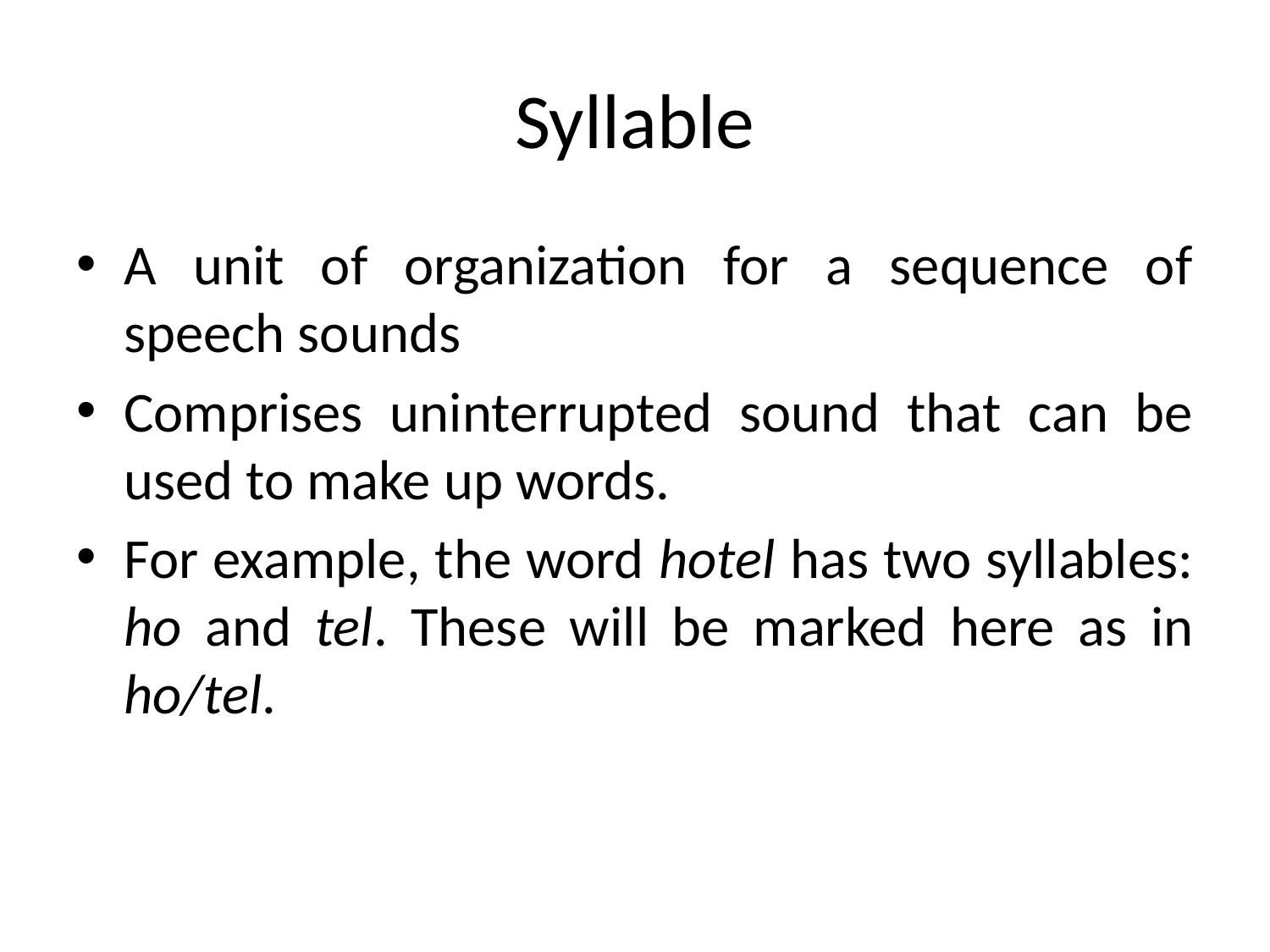

# Syllable
A unit of organization for a sequence of speech sounds
Comprises uninterrupted sound that can be used to make up words.
For example, the word hotel has two syllables: ho and tel. These will be marked here as in ho/tel.